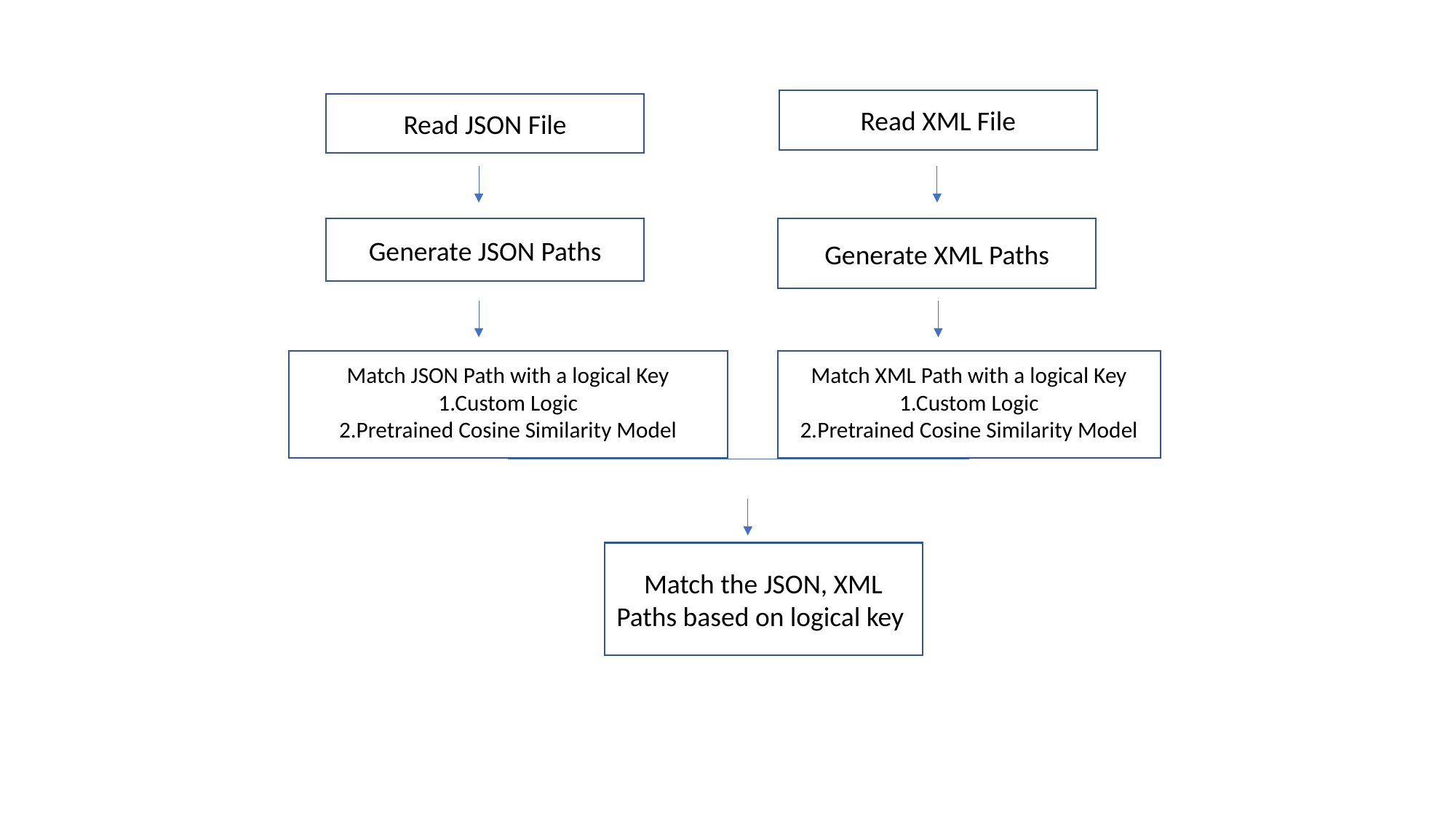

Read XML File
Read JSON File
Generate JSON Paths
Generate XML Paths

Match XML Path with a logical Key
1.Custom Logic
2.Pretrained Cosine Similarity Model

Match JSON Path with a logical Key
1.Custom Logic
2.Pretrained Cosine Similarity Model

Match the JSON, XML Paths based on logical key